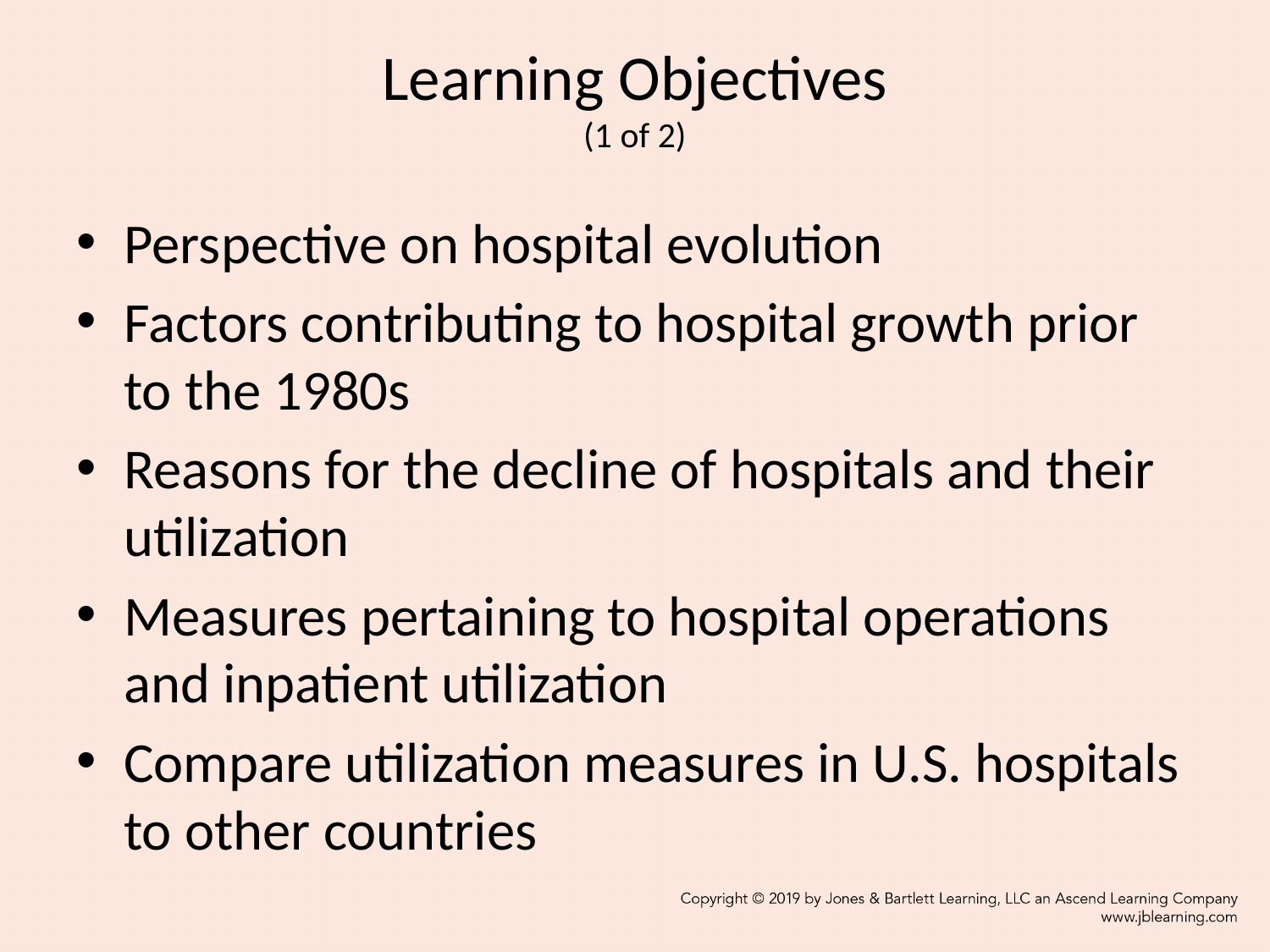

# Learning Objectives (1 of 2)
Perspective on hospital evolution
Factors contributing to hospital growth prior to the 1980s
Reasons for the decline of hospitals and their utilization
Measures pertaining to hospital operations and inpatient utilization
Compare utilization measures in U.S. hospitals to other countries